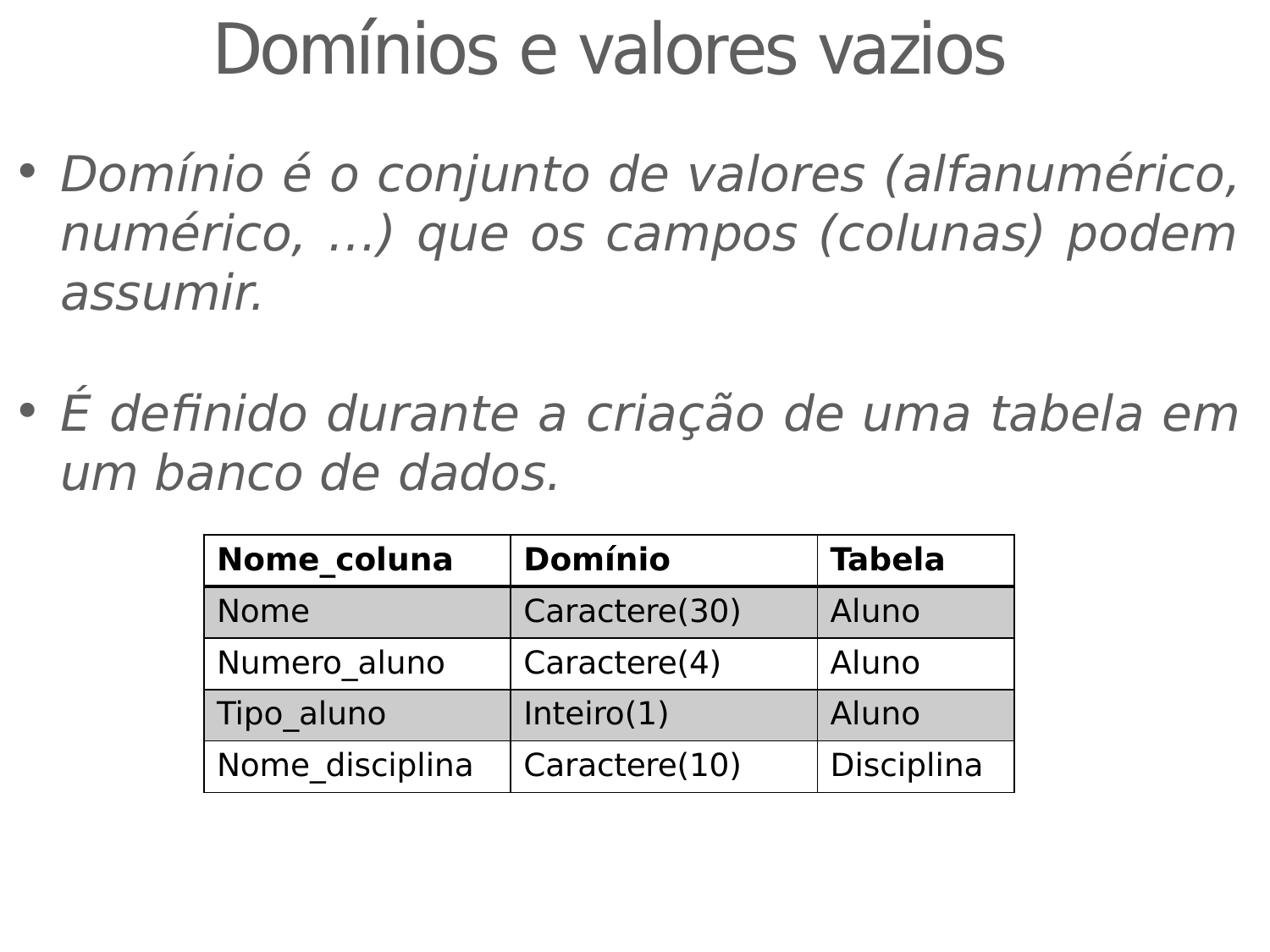

# Domínios e valores vazios
Domínio é o conjunto de valores (alfanumérico,  numérico, …) que os campos (colunas) podem  assumir.

É definido durante a criação de uma tabela em  um banco de dados.
| Nome\_coluna | Domínio | Tabela |
| --- | --- | --- |
| Nome | Caractere(30) | Aluno |
| Numero\_aluno | Caractere(4) | Aluno |
| Tipo\_aluno | Inteiro(1) | Aluno |
| Nome\_disciplina | Caractere(10) | Disciplina |